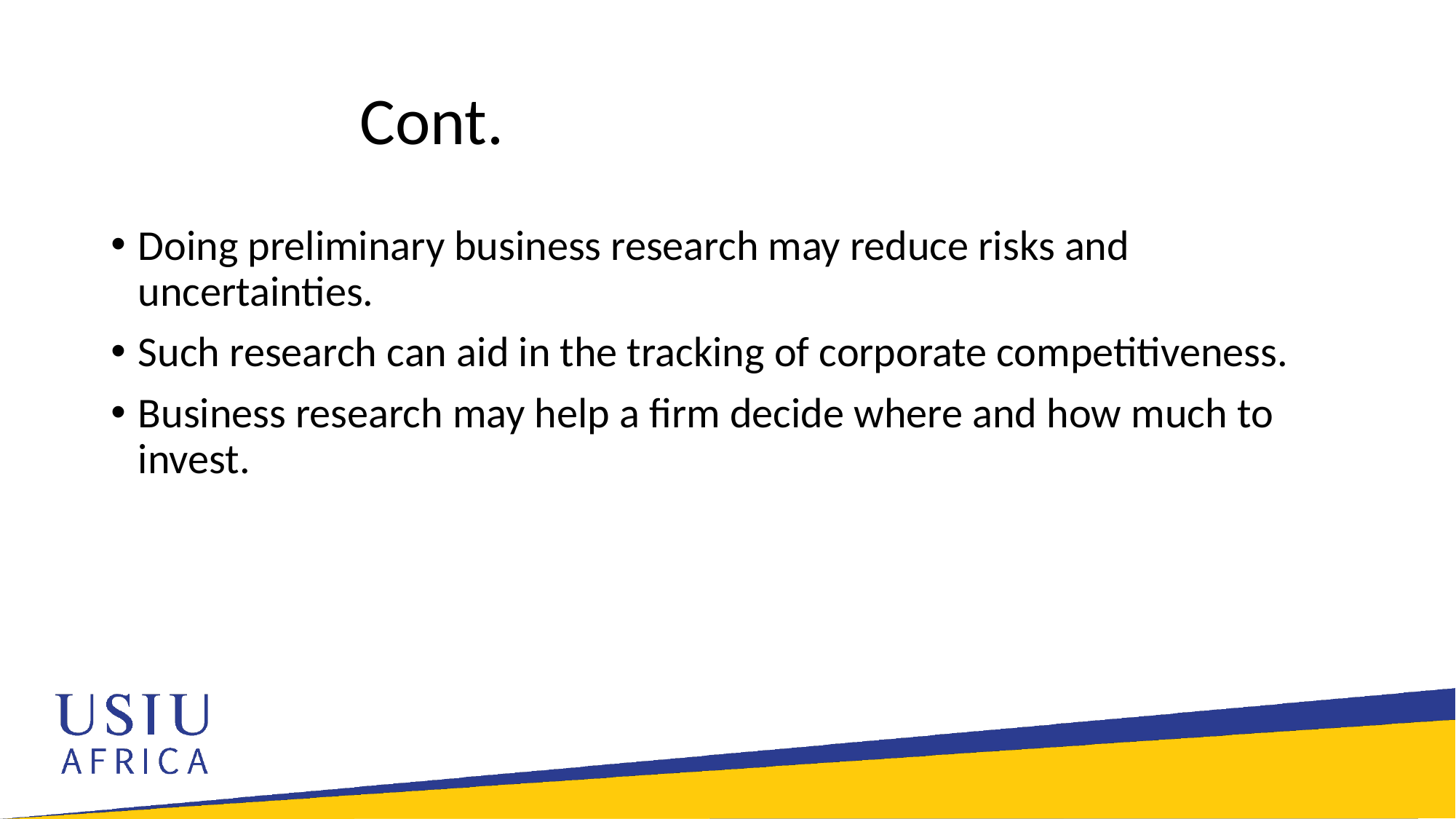

# Cont.
Doing preliminary business research may reduce risks and uncertainties.
Such research can aid in the tracking of corporate competitiveness.
Business research may help a firm decide where and how much to invest.